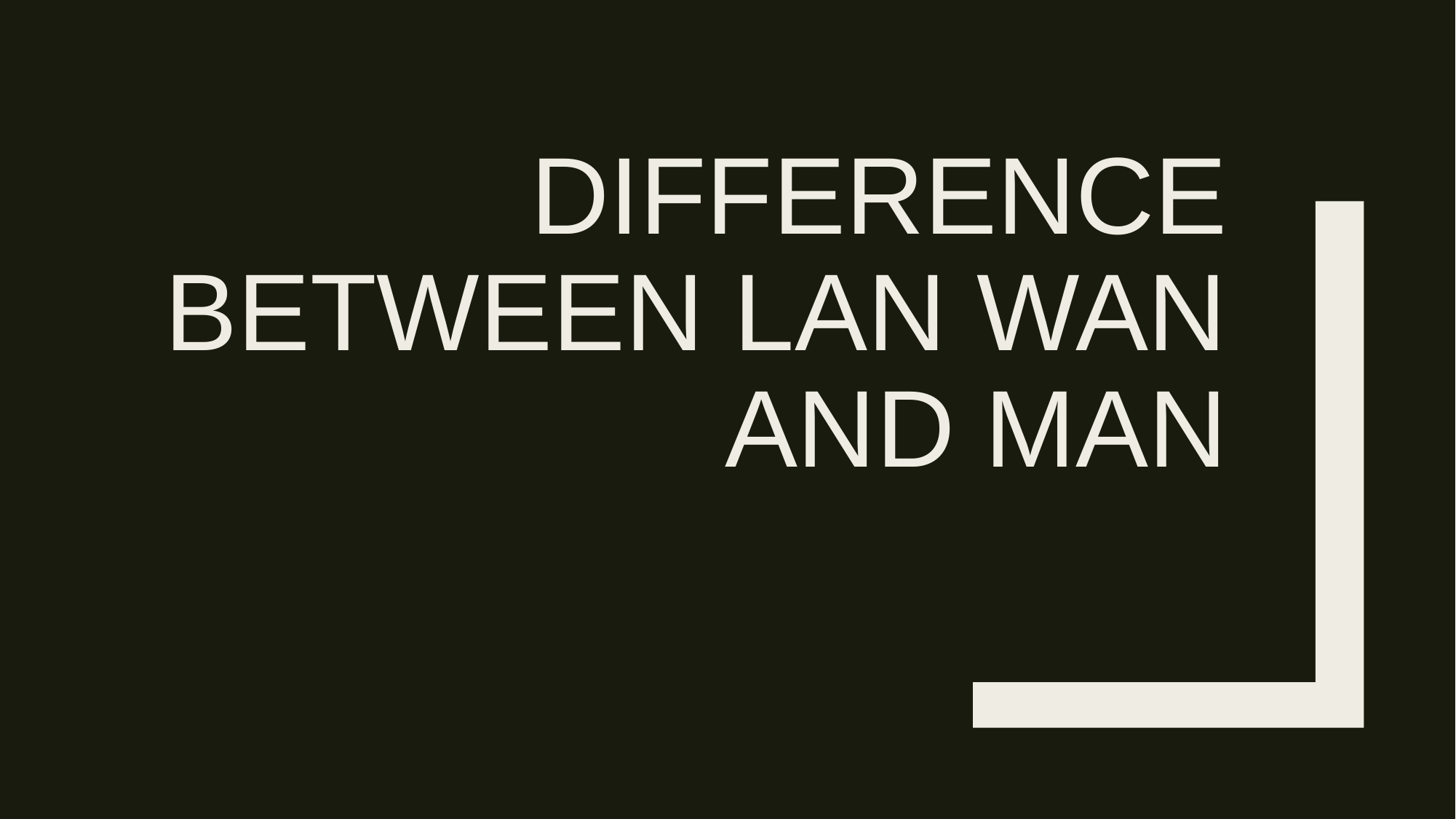

# Difference between lan wan and man